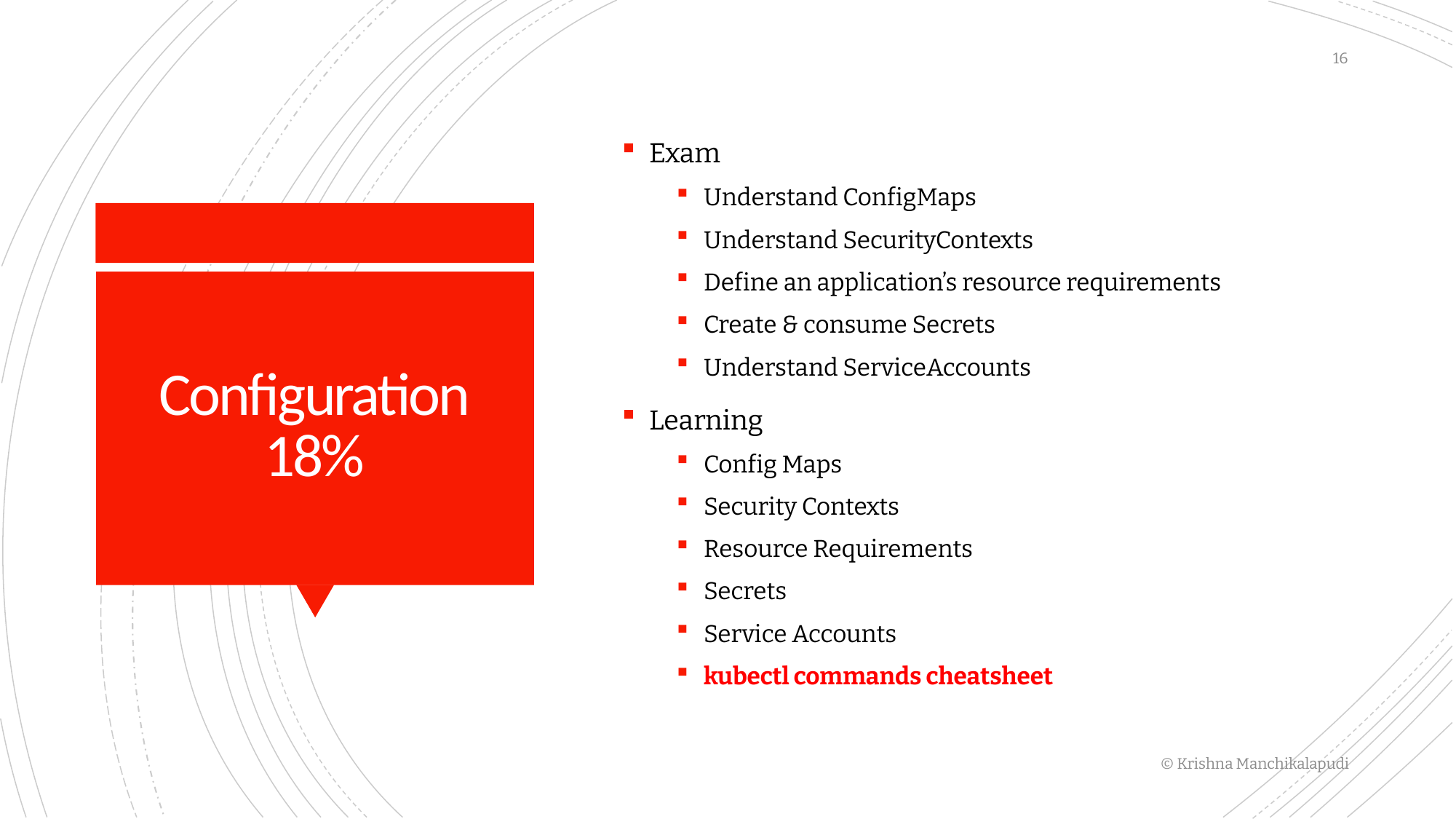

16
Exam
Understand ConfigMaps
Understand SecurityContexts
Define an application’s resource requirements
Create & consume Secrets
Understand ServiceAccounts
Learning
Config Maps
Security Contexts
Resource Requirements
Secrets
Service Accounts
kubectl commands cheatsheet
# Configuration 18%
© Krishna Manchikalapudi